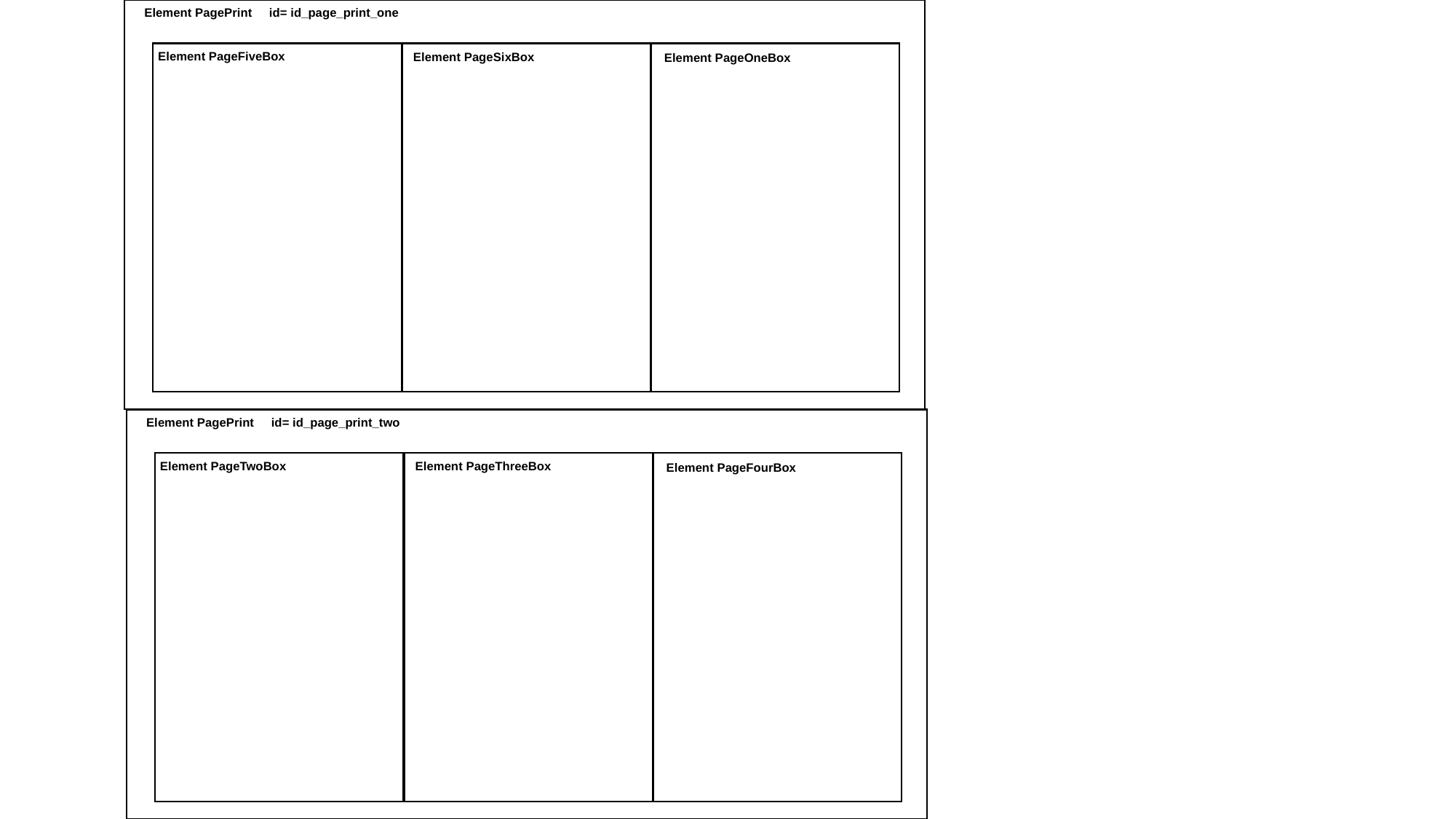

Element PagePrint     id= id_page_print_one
Element PageFiveBox

Element PageSixBox
Element PageOneBox

Element PagePrint     id= id_page_print_two
Element PageTwoBox

Element PageThreeBox
Element PageFourBox